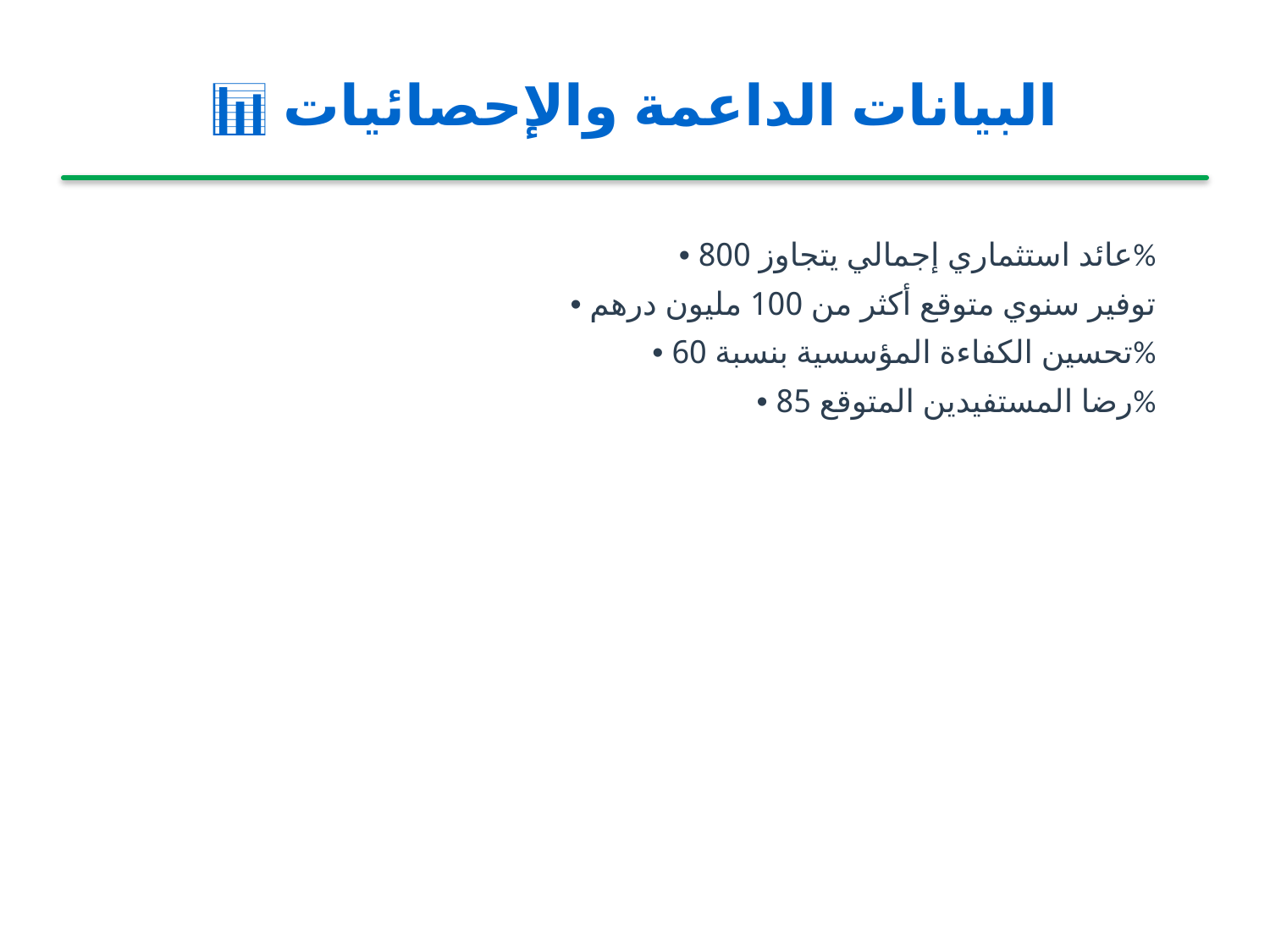

📊 البيانات الداعمة والإحصائيات

• عائد استثماري إجمالي يتجاوز 800%
• توفير سنوي متوقع أكثر من 100 مليون درهم
• تحسين الكفاءة المؤسسية بنسبة 60%
• رضا المستفيدين المتوقع 85%